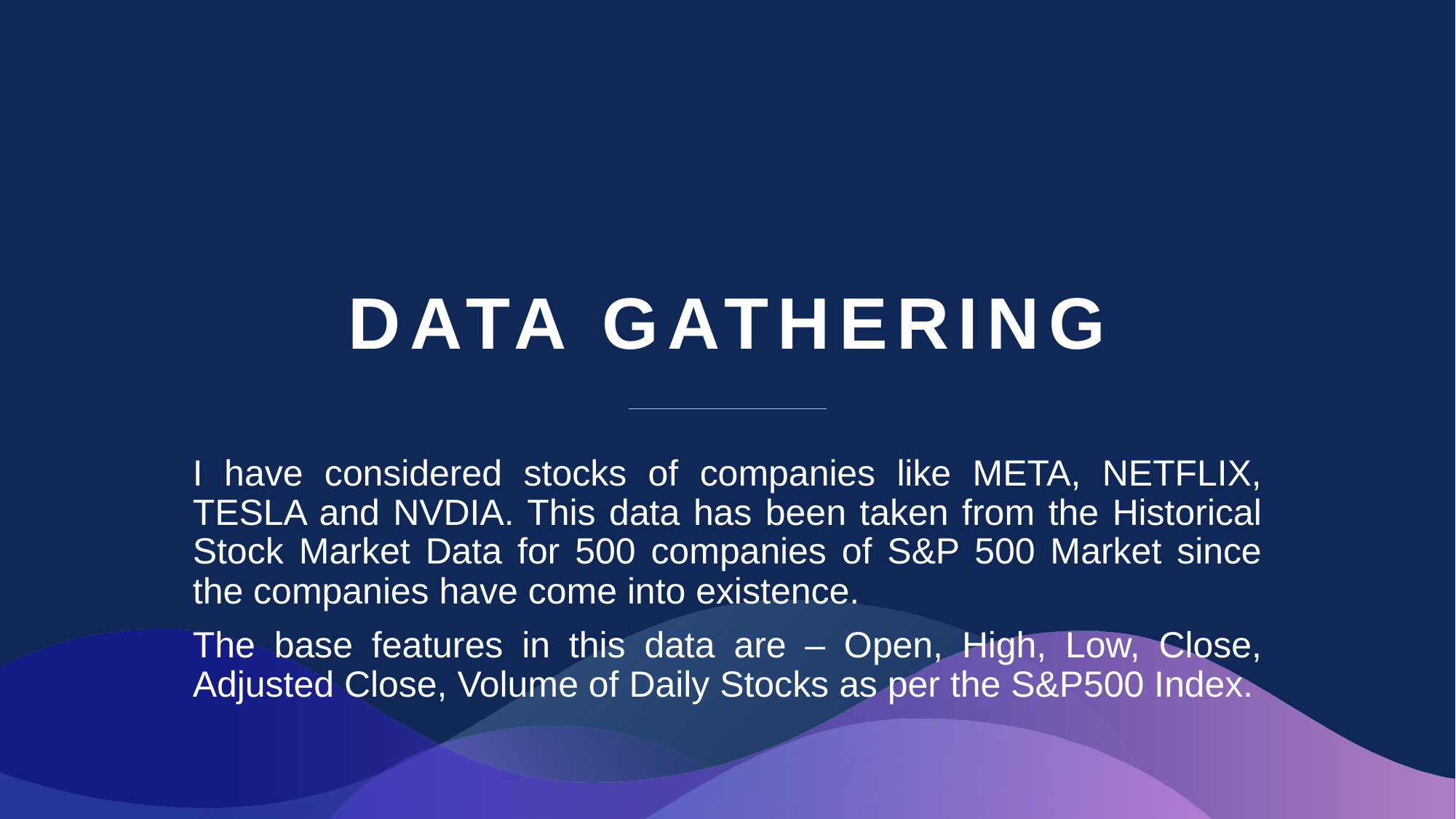

# Data gathering
I have considered stocks of companies like META, NETFLIX, TESLA and NVDIA. This data has been taken from the Historical Stock Market Data for 500 companies of S&P 500 Market since the companies have come into existence.
The base features in this data are – Open, High, Low, Close, Adjusted Close, Volume of Daily Stocks as per the S&P500 Index.